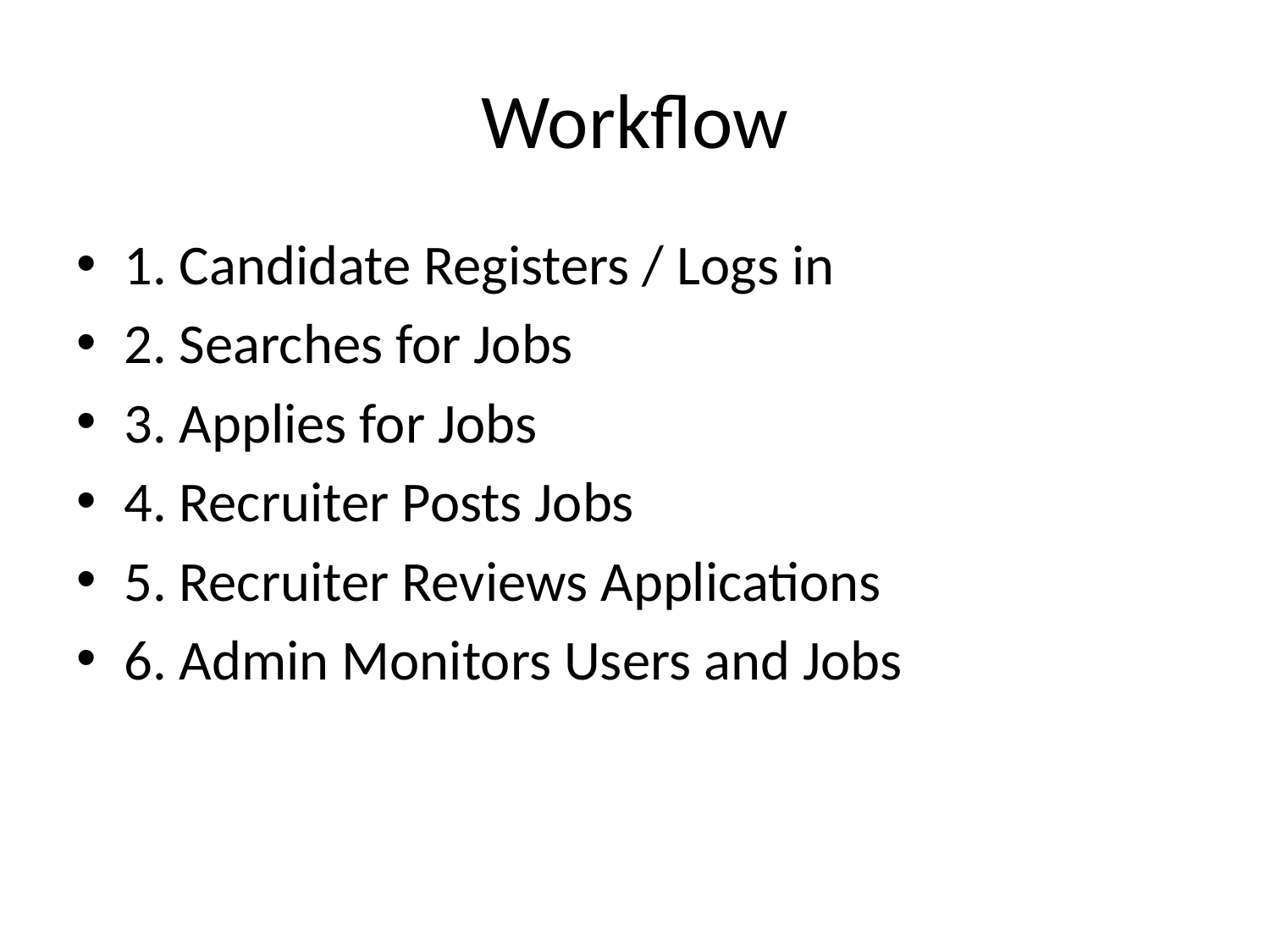

# Workflow
1. Candidate Registers / Logs in
2. Searches for Jobs
3. Applies for Jobs
4. Recruiter Posts Jobs
5. Recruiter Reviews Applications
6. Admin Monitors Users and Jobs